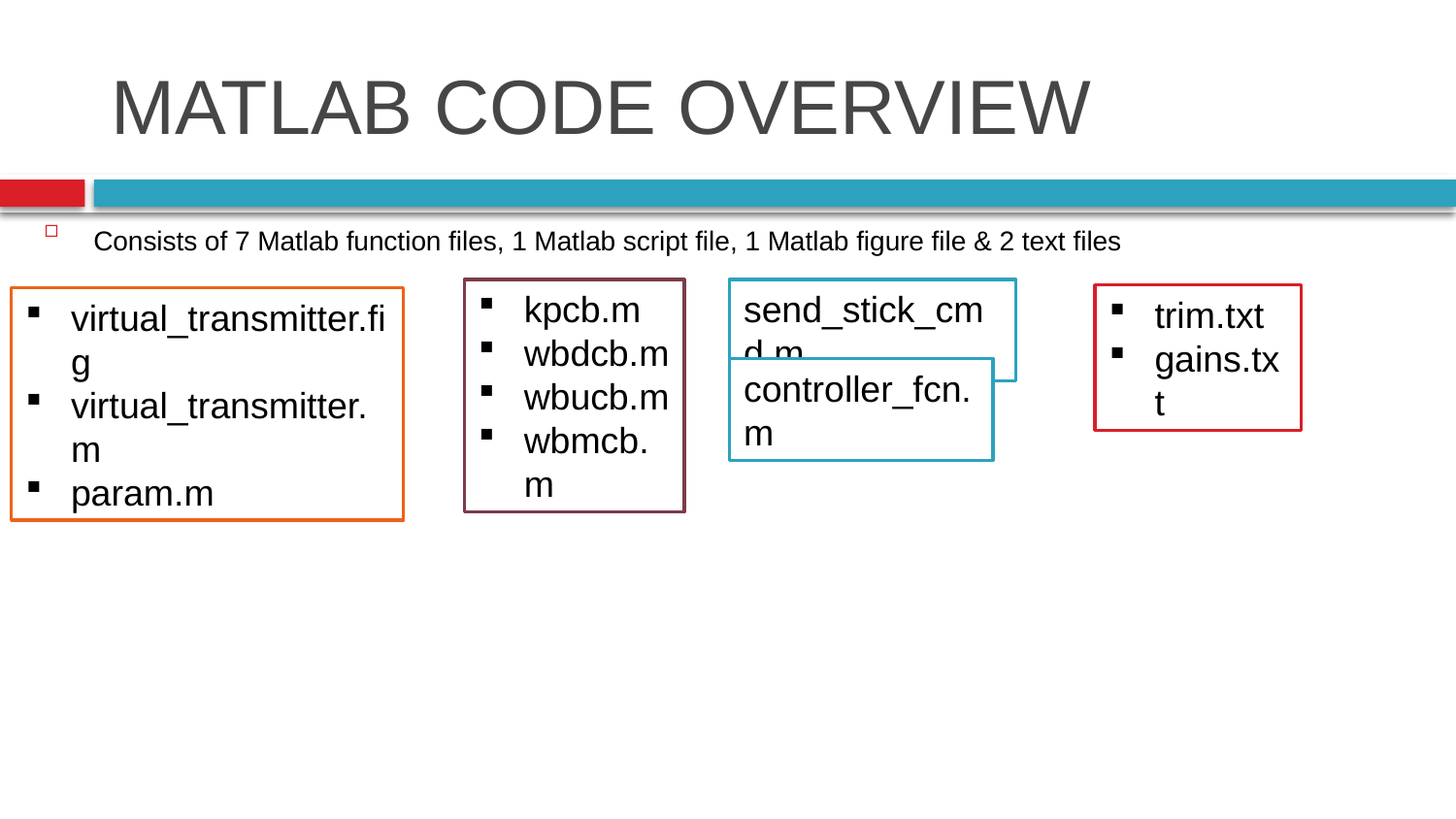

# MATLAB CODE OVERVIEW
Consists of 7 Matlab function files, 1 Matlab script file, 1 Matlab figure file & 2 text files
kpcb.m
wbdcb.m
wbucb.m
wbmcb.m
send_stick_cmd.m
trim.txt
gains.txt
virtual_transmitter.fig
virtual_transmitter.m
param.m
controller_fcn.m